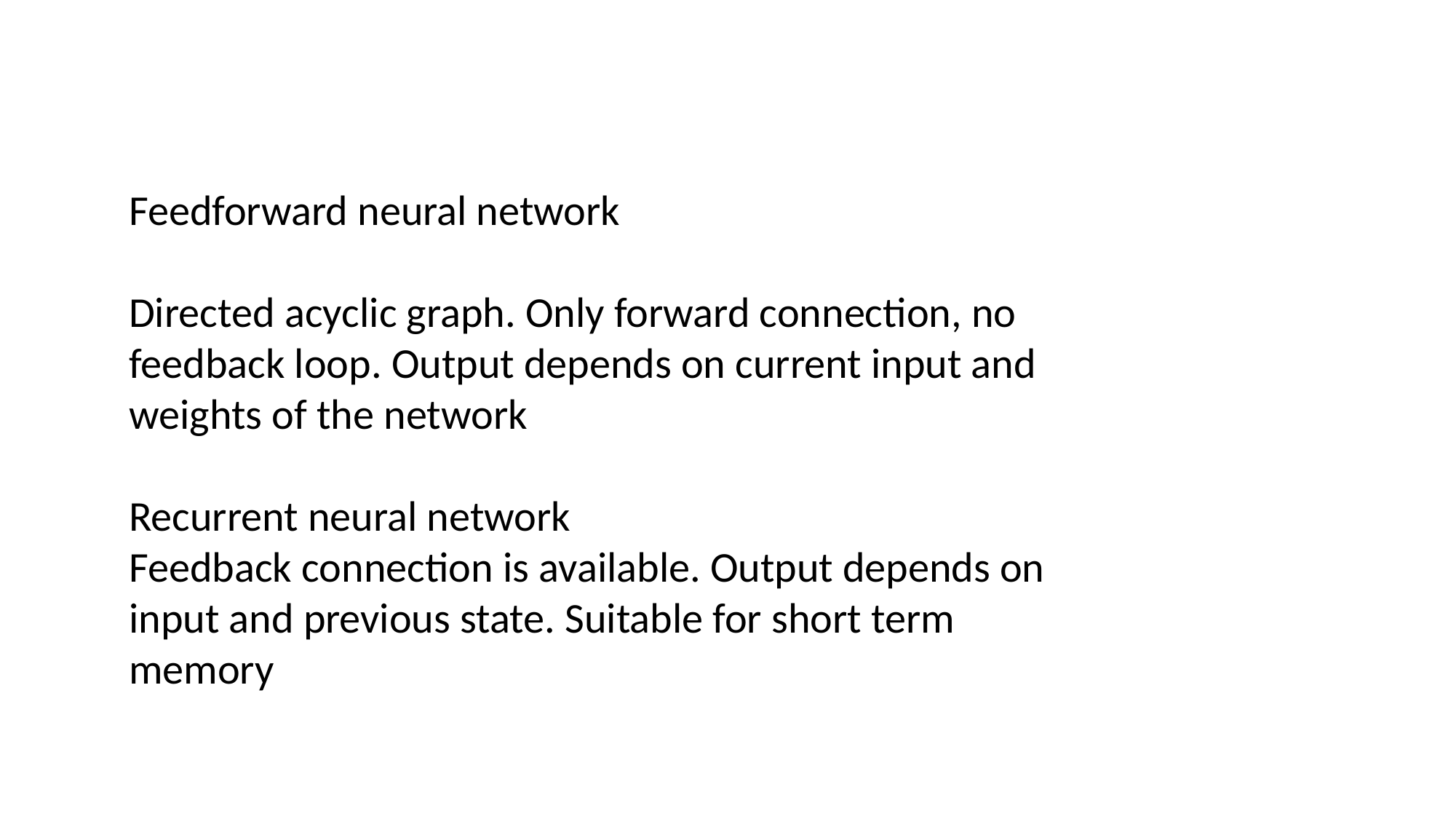

Feedforward neural network

Directed acyclic graph. Only forward connection, no
feedback loop. Output depends on current input and
weights of the network

Recurrent neural network
Feedback connection is available. Output depends on
input and previous state. Suitable for short term
memory